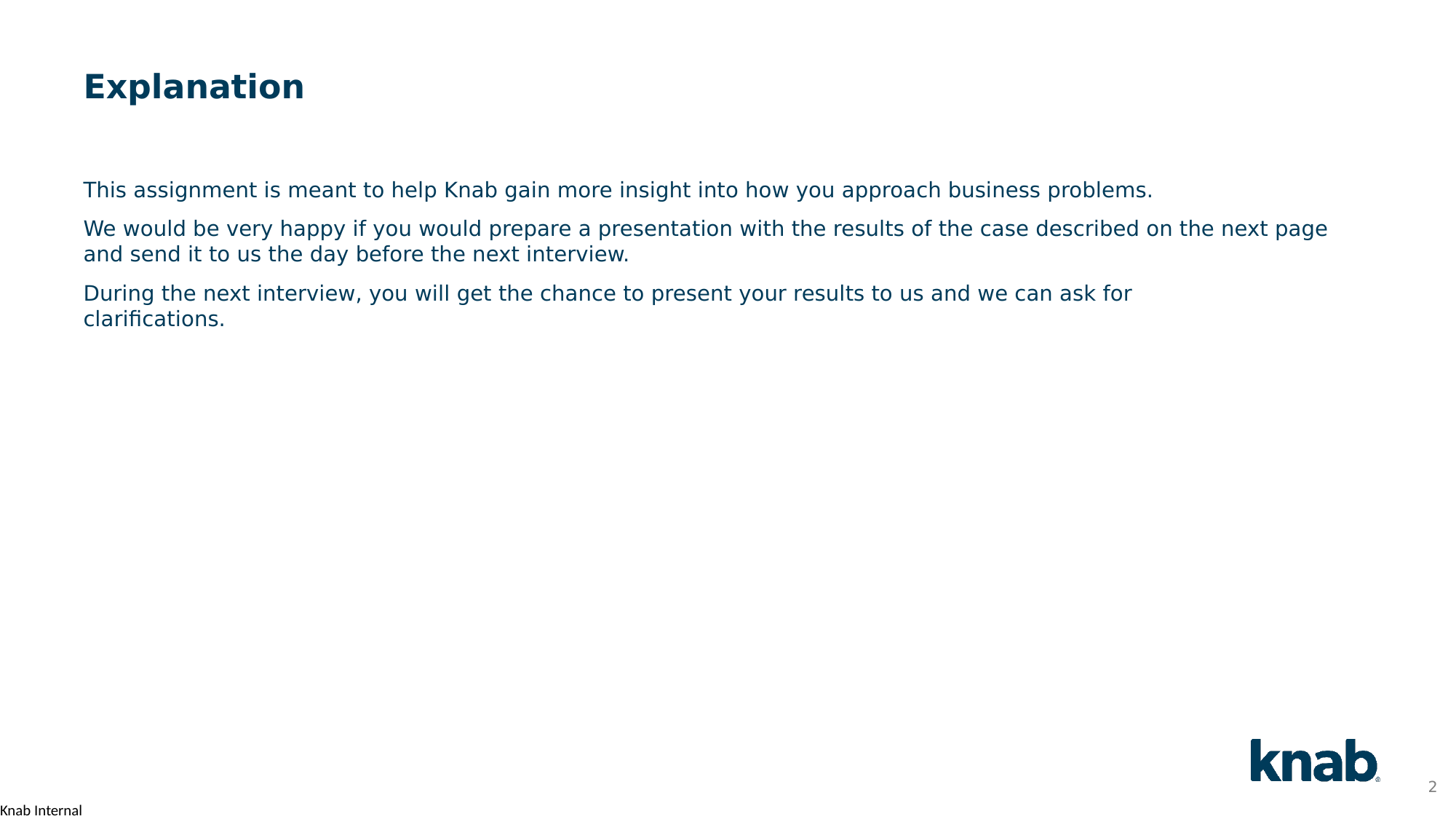

# Explanation

This assignment is meant to help Knab gain more insight into how you approach business problems.
We would be very happy if you would prepare a presentation with the results of the case described on the next page and send it to us the day before the next interview.
During the next interview, you will get the chance to present your results to us and we can ask for clarifications.
2